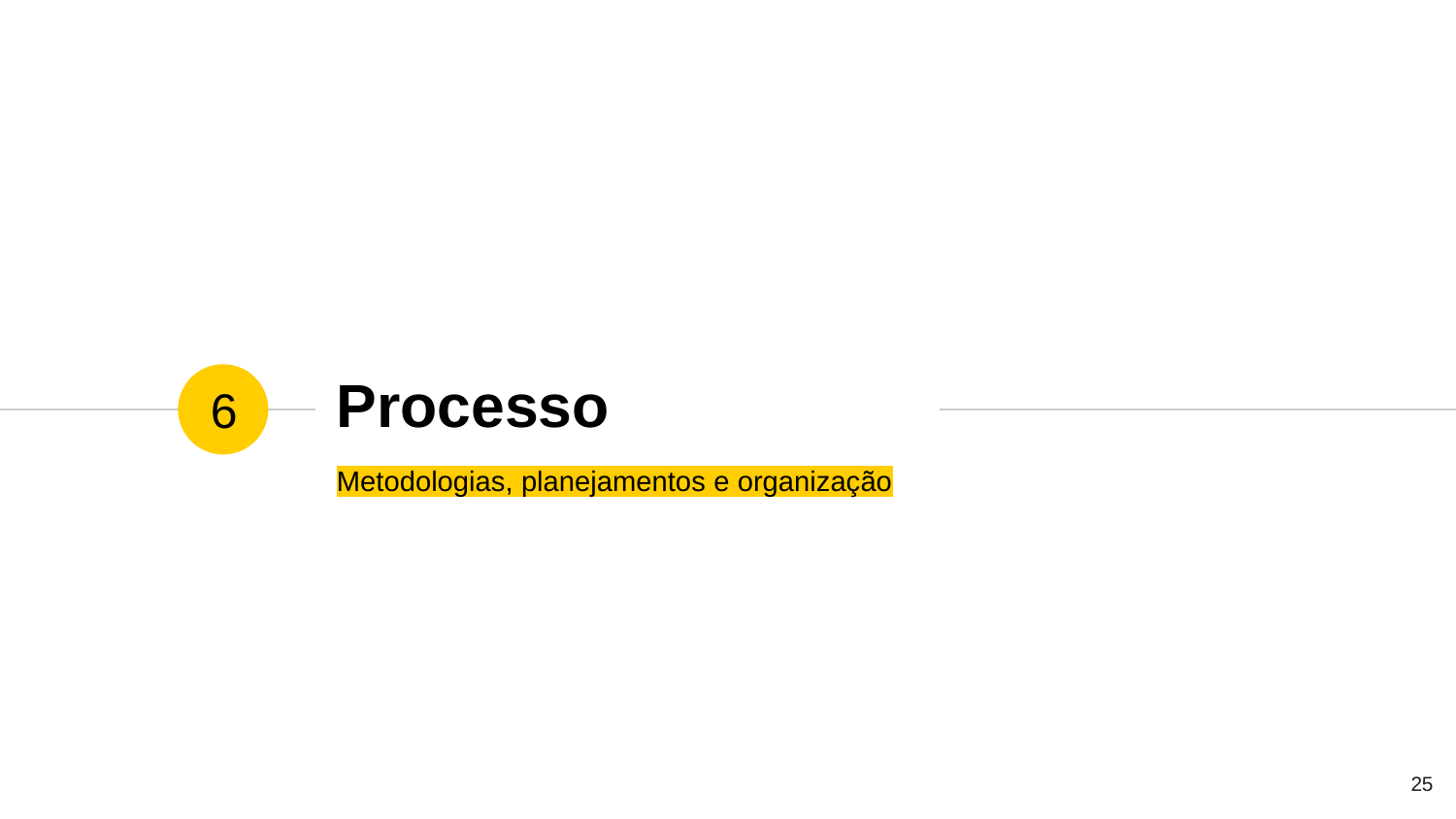

# Processo
6
Metodologias, planejamentos e organização

25